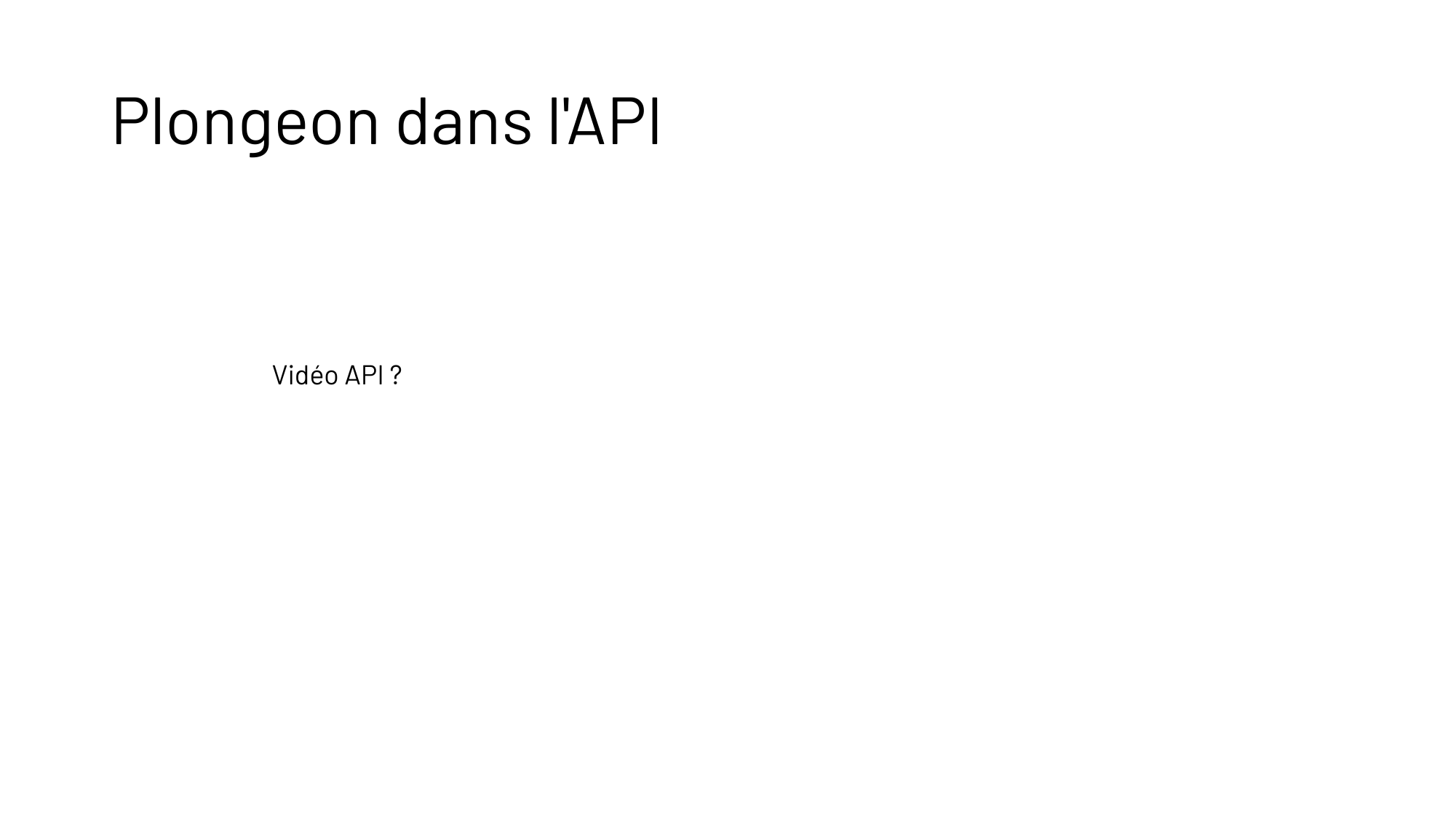

# Plongeon dans l'API
Vidéo API ?